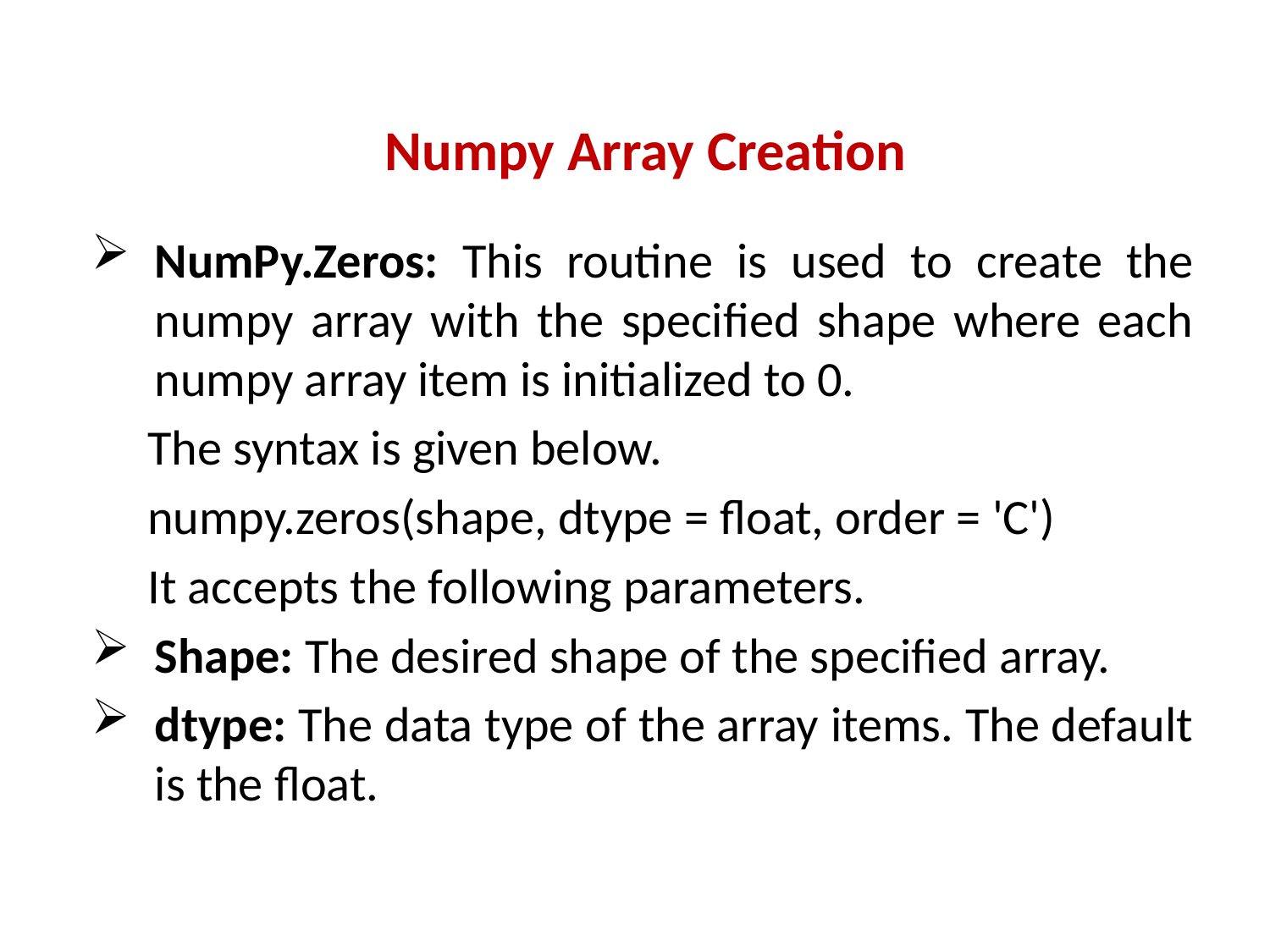

Numpy Array Creation
#
NumPy.Zeros: This routine is used to create the numpy array with the specified shape where each numpy array item is initialized to 0.
     The syntax is given below.
     numpy.zeros(shape, dtype = float, order = 'C')
     It accepts the following parameters.
Shape: The desired shape of the specified array.
dtype: The data type of the array items. The default is the float.